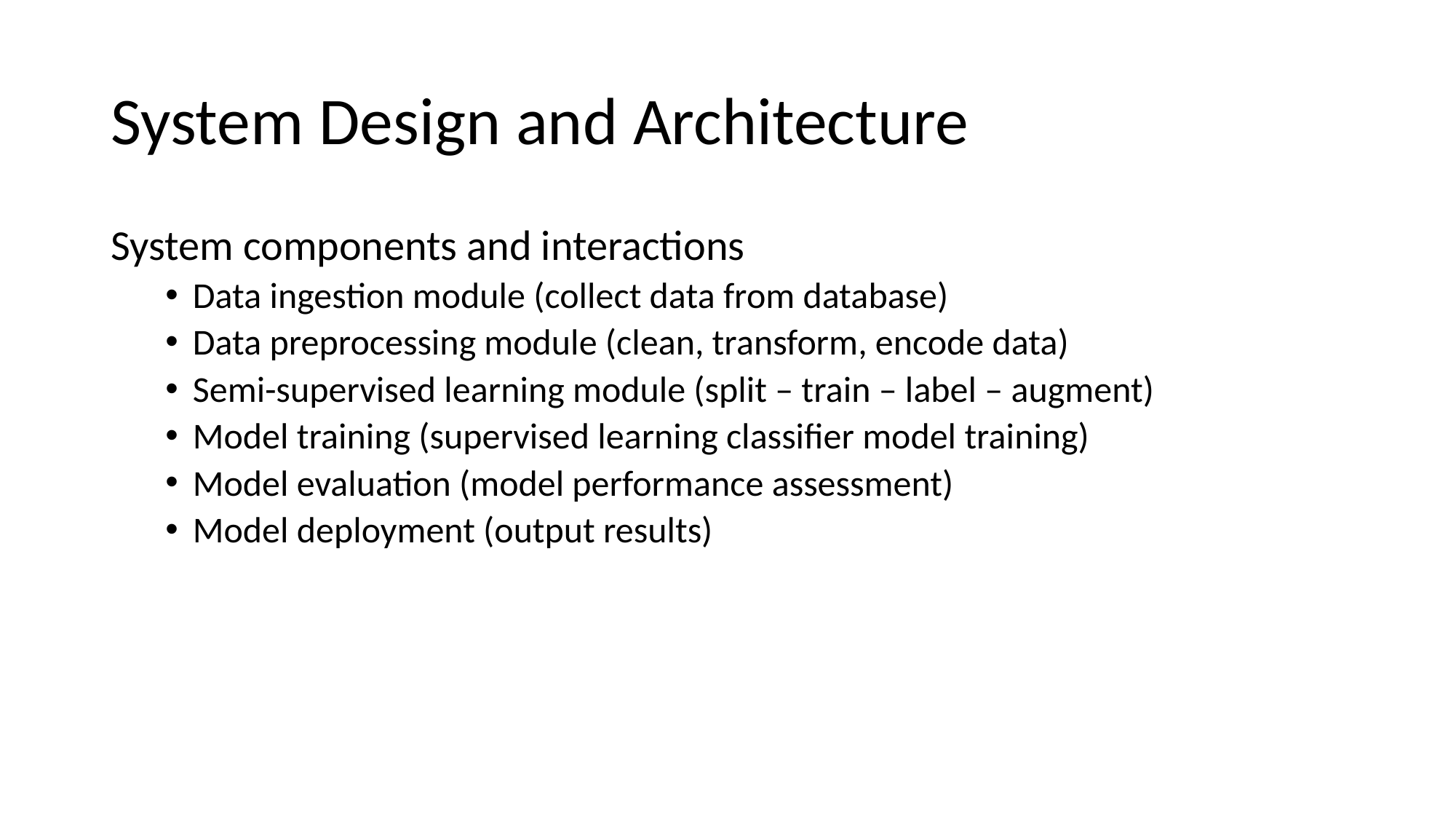

# System Design and Architecture
System components and interactions
Data ingestion module (collect data from database)
Data preprocessing module (clean, transform, encode data)
Semi-supervised learning module (split – train – label – augment)
Model training (supervised learning classifier model training)
Model evaluation (model performance assessment)
Model deployment (output results)